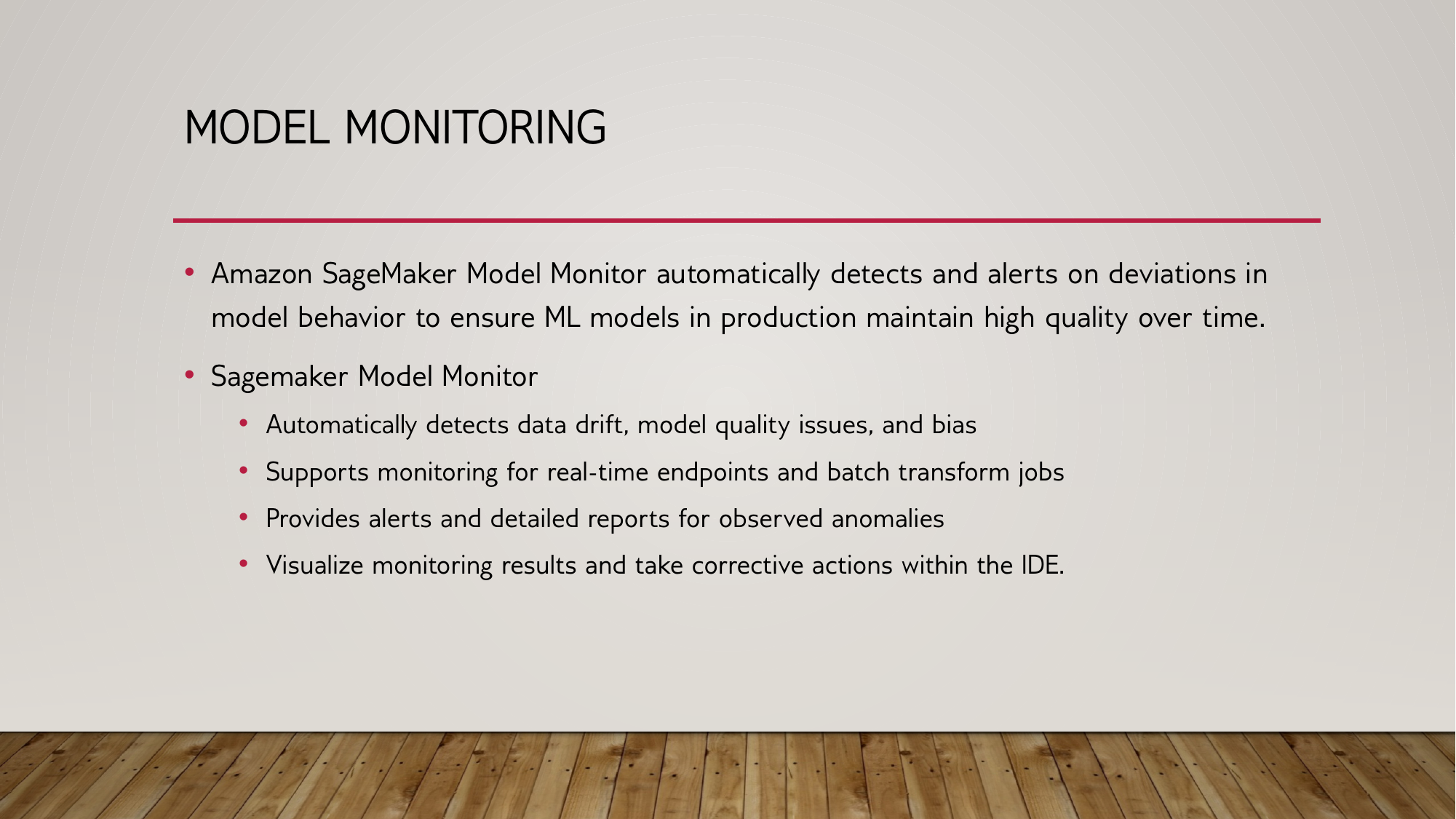

# Model Monitoring
Amazon SageMaker Model Monitor automatically detects and alerts on deviations in model behavior to ensure ML models in production maintain high quality over time.
Sagemaker Model Monitor
Automatically detects data drift, model quality issues, and bias
Supports monitoring for real-time endpoints and batch transform jobs
Provides alerts and detailed reports for observed anomalies
Visualize monitoring results and take corrective actions within the IDE.